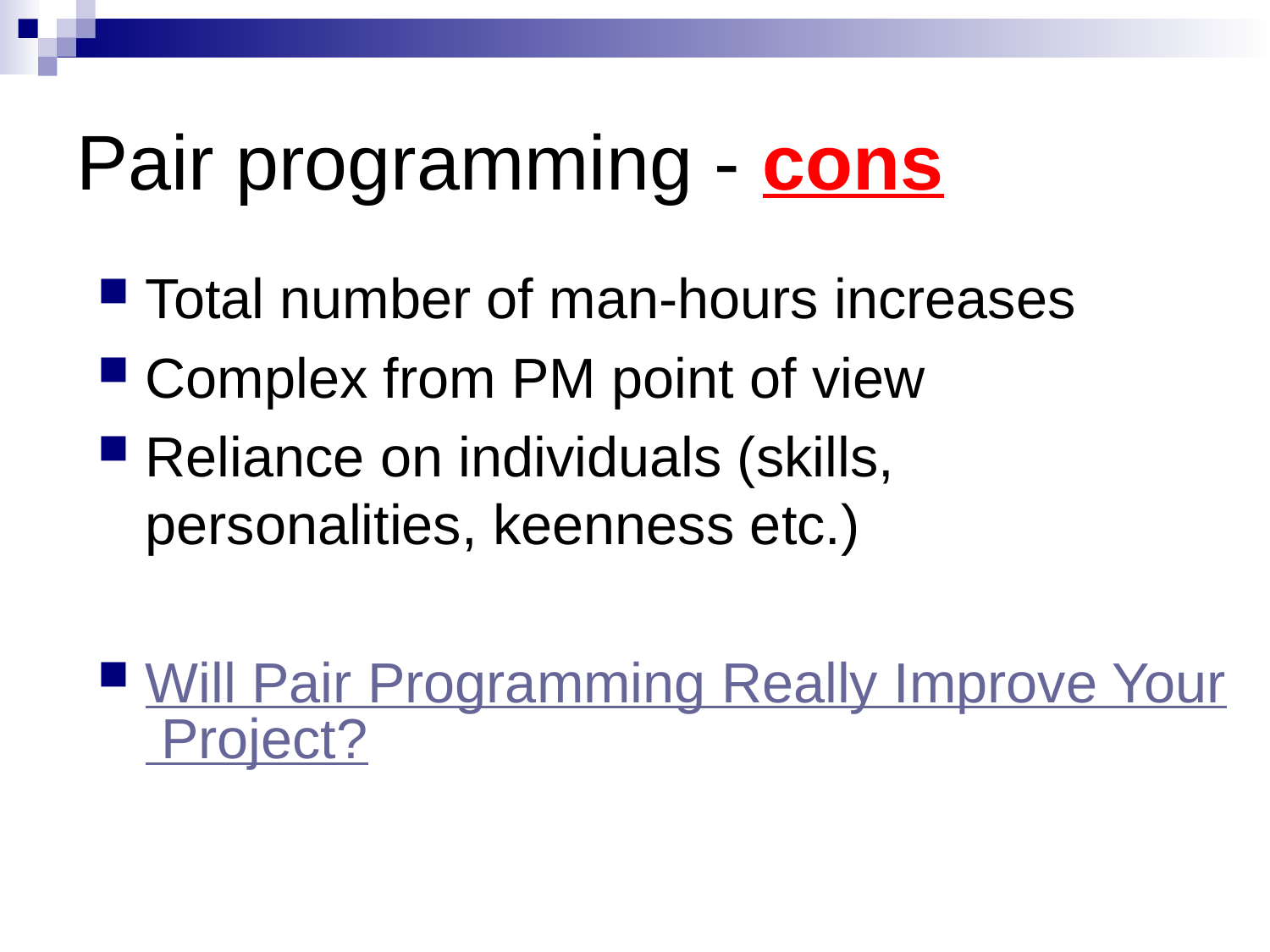

# Pair programming - cons
Total number of man-hours increases
Complex from PM point of view
Reliance on individuals (skills, personalities, keenness etc.)

Will Pair Programming Really Improve Your Project?